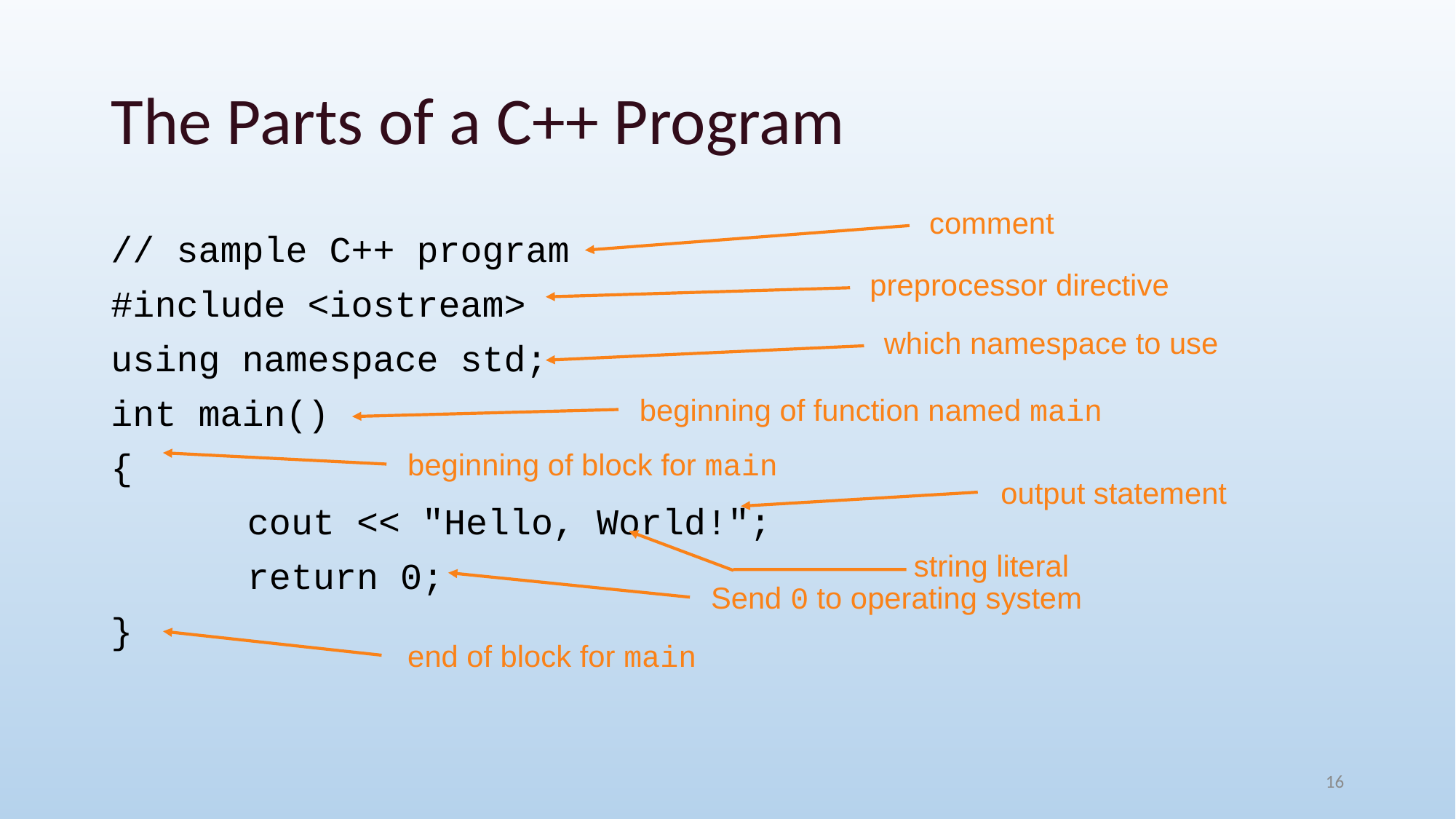

# The Parts of a C++ Program
comment

// sample C++ program
#include <iostream>
using namespace std;
int main()
{
		cout << "Hello, World!";
		return 0;
}

preprocessor directive

which namespace to use

beginning of function named main

beginning of block for main

output statement

string literal

Send 0 to operating system

end of block for main
16